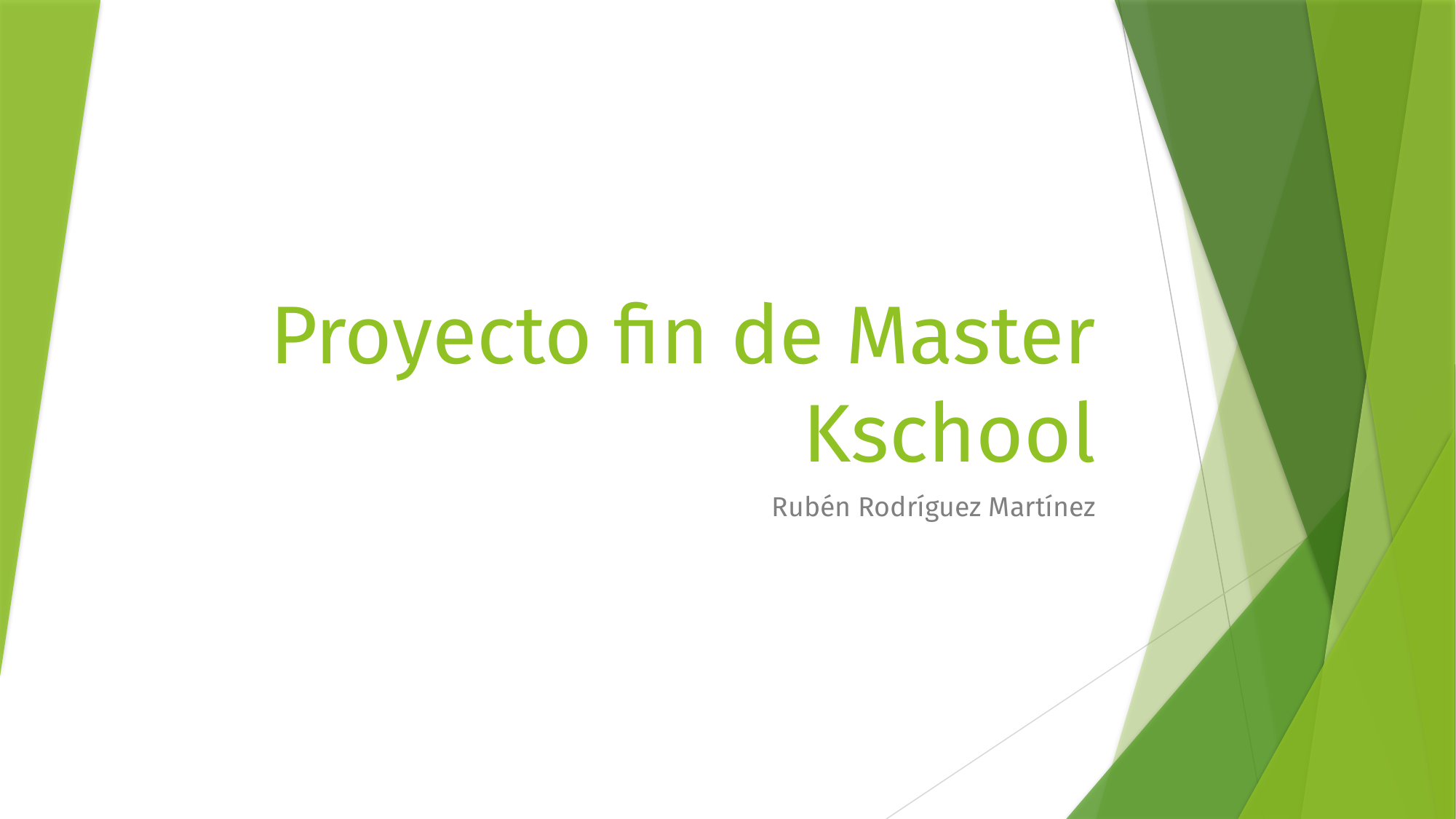

# Proyecto fin de Master Kschool
Rubén Rodríguez Martínez